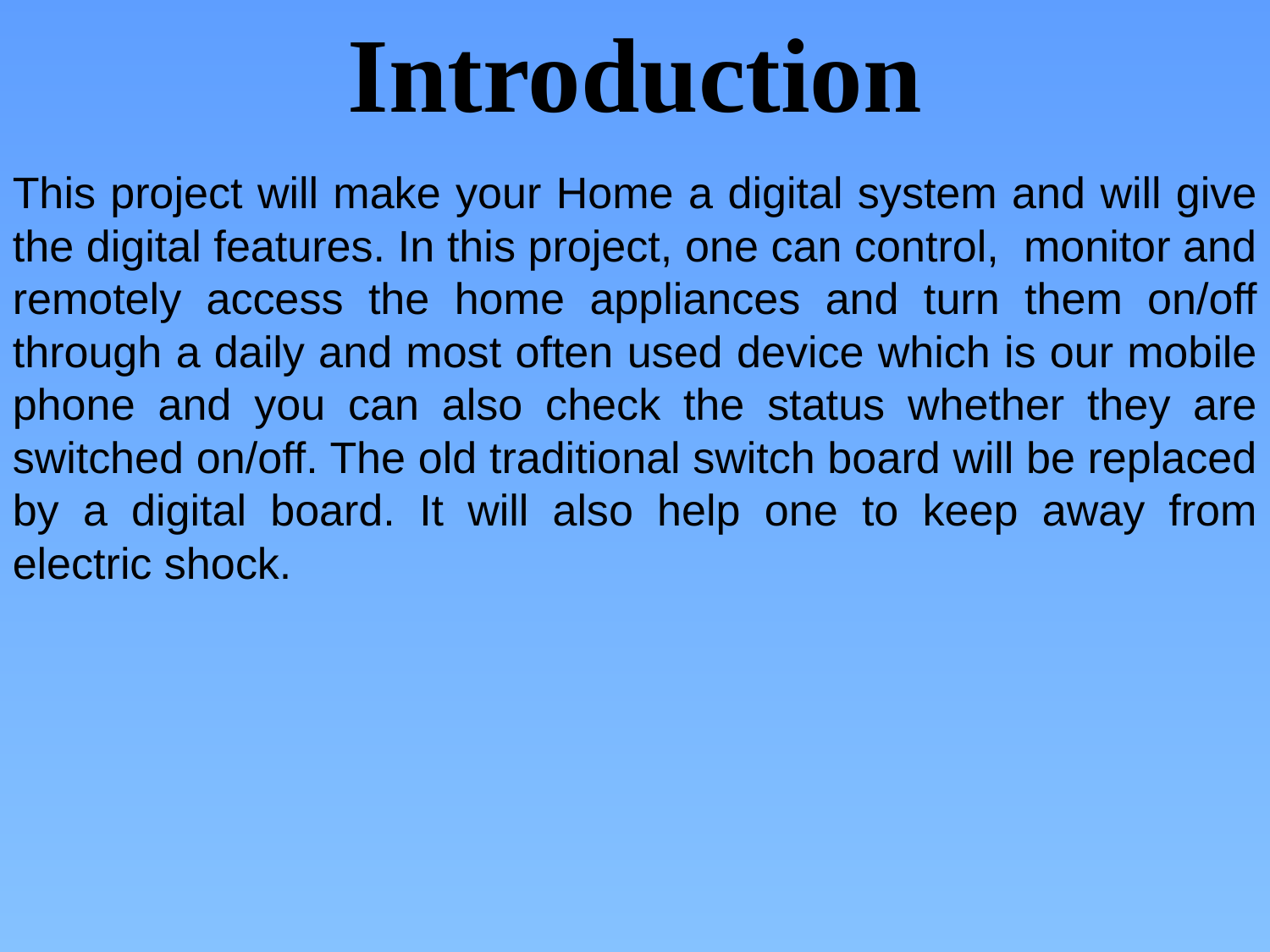

Introduction
This project will make your Home a digital system and will give the digital features. In this project, one can control,  monitor and remotely access the home appliances and turn them on/off through a daily and most often used device which is our mobile phone and you can also check the status whether they are switched on/off. The old traditional switch board will be replaced by a digital board. It will also help one to keep away from electric shock.